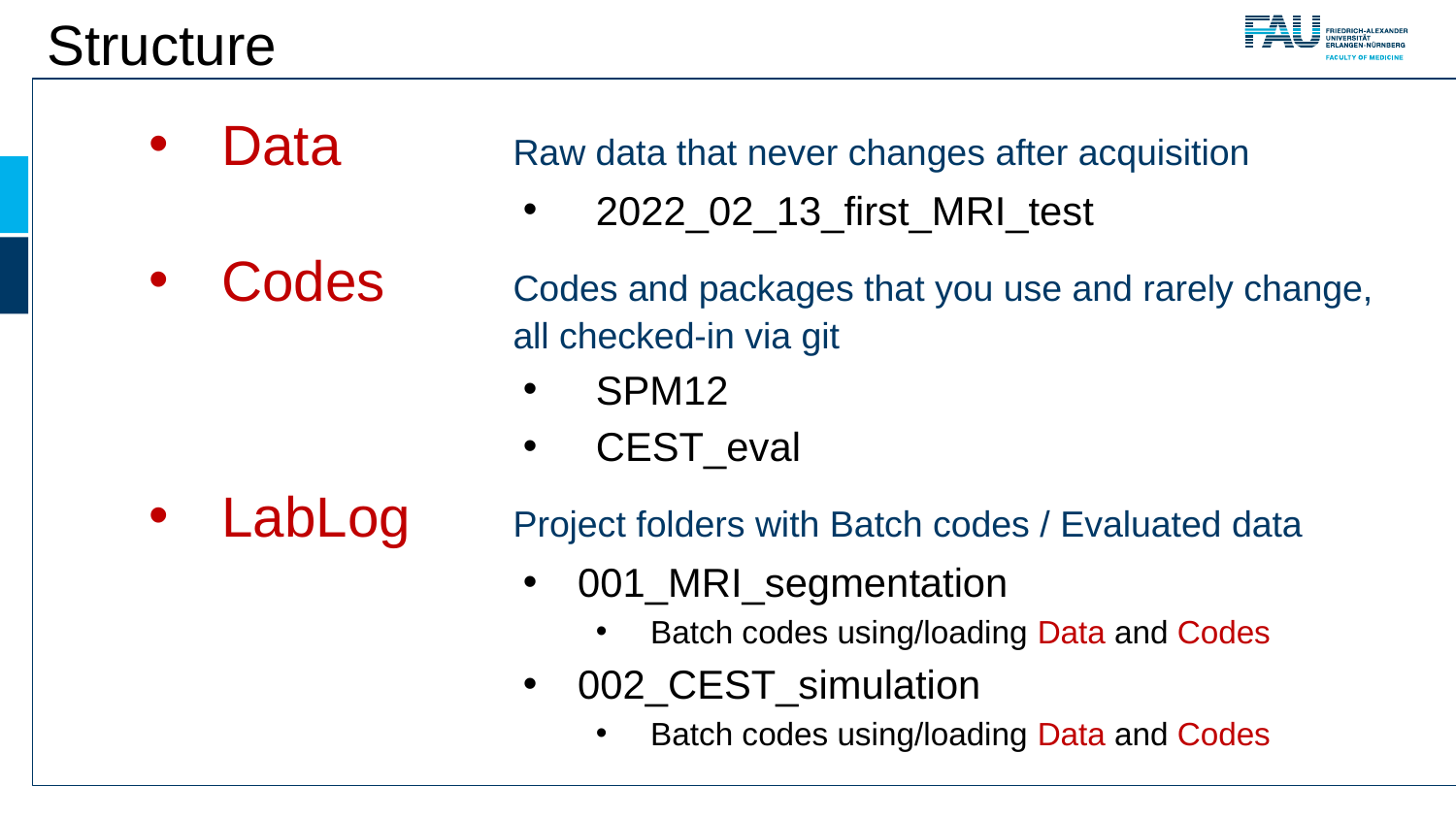

# Structure
Data		Raw data that never changes after acquisition
2022_02_13_first_MRI_test
Codes	Codes and packages that you use and rarely change,
		all checked-in via git
SPM12
CEST_eval
LabLog  	Project folders with Batch codes / Evaluated data
001_MRI_segmentation
Batch codes using/loading Data and Codes
002_CEST_simulation
Batch codes using/loading Data and Codes